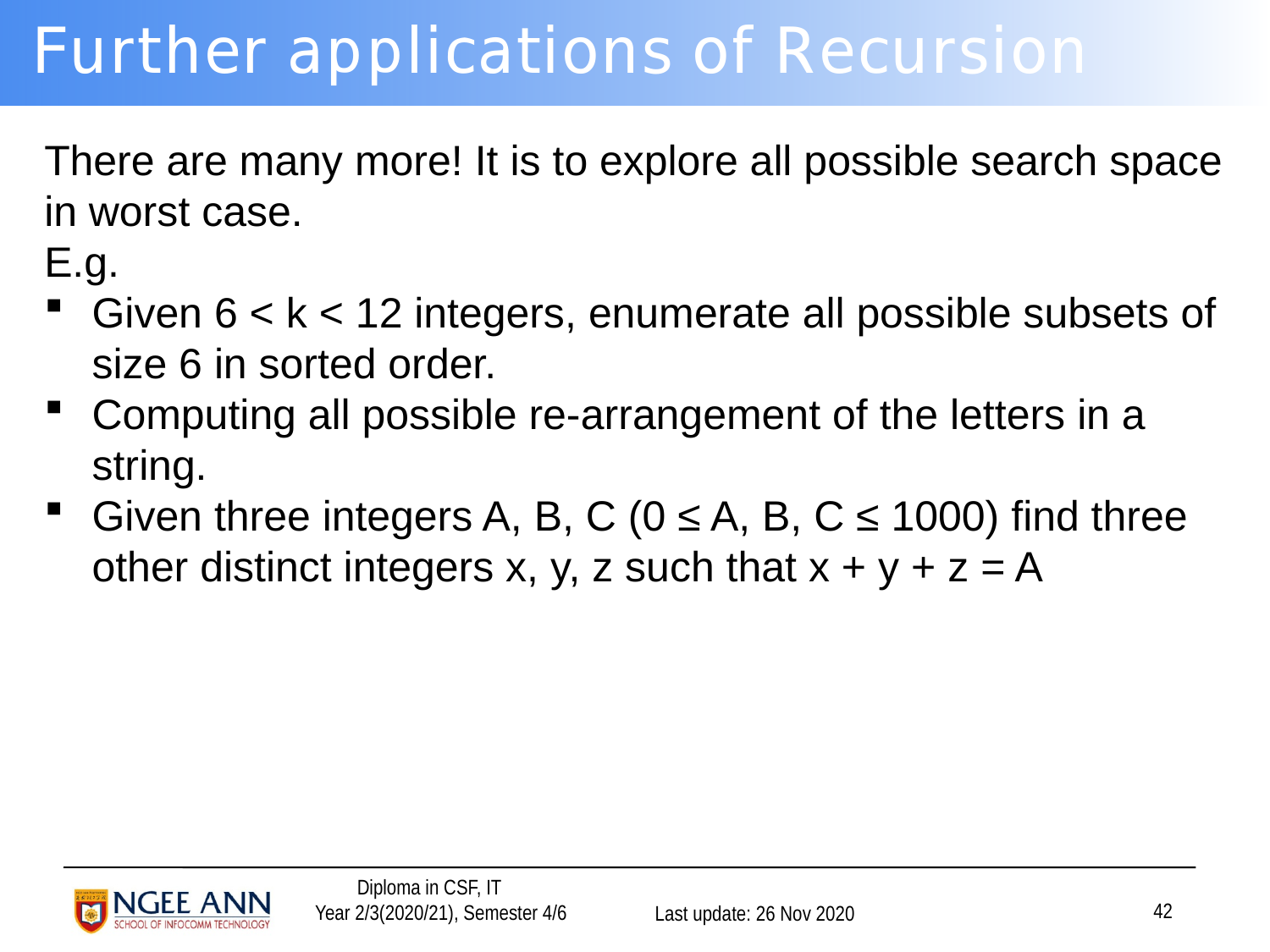

# Further applications of Recursion
There are many more! It is to explore all possible search space in worst case.
E.g.
Given 6 < k < 12 integers, enumerate all possible subsets of size 6 in sorted order.
Computing all possible re-arrangement of the letters in a string.
Given three integers A, B, C (0 ≤ A, B, C ≤ 1000) find three other distinct integers x, y, z such that x + y + z = A